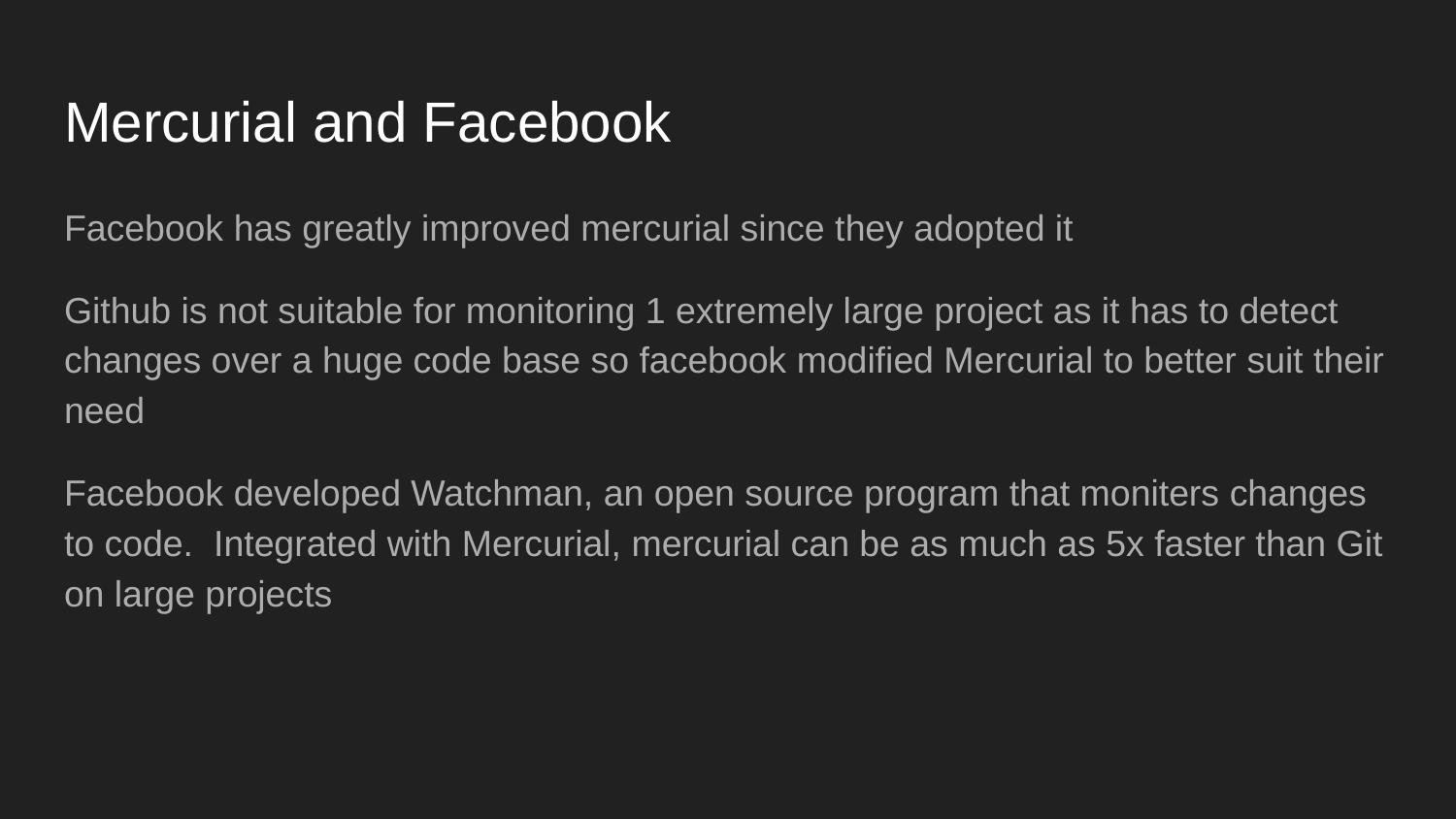

# Mercurial and Facebook
Facebook has greatly improved mercurial since they adopted it
Github is not suitable for monitoring 1 extremely large project as it has to detect changes over a huge code base so facebook modified Mercurial to better suit their need
Facebook developed Watchman, an open source program that moniters changes to code.  Integrated with Mercurial, mercurial can be as much as 5x faster than Git on large projects